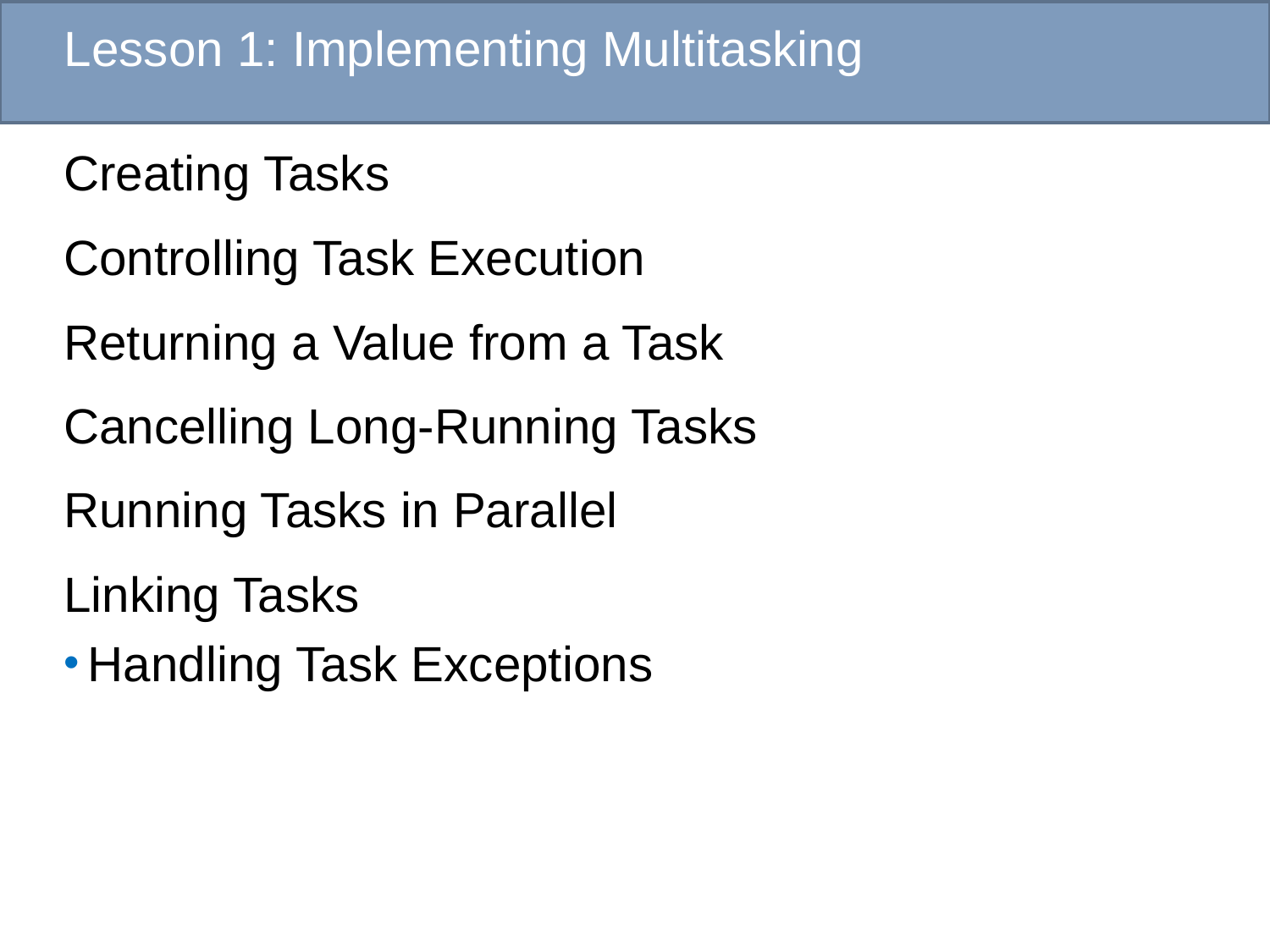

# Lesson 1: Implementing Multitasking
Creating Tasks
Controlling Task Execution
Returning a Value from a Task
Cancelling Long-Running Tasks
Running Tasks in Parallel
Linking Tasks
Handling Task Exceptions